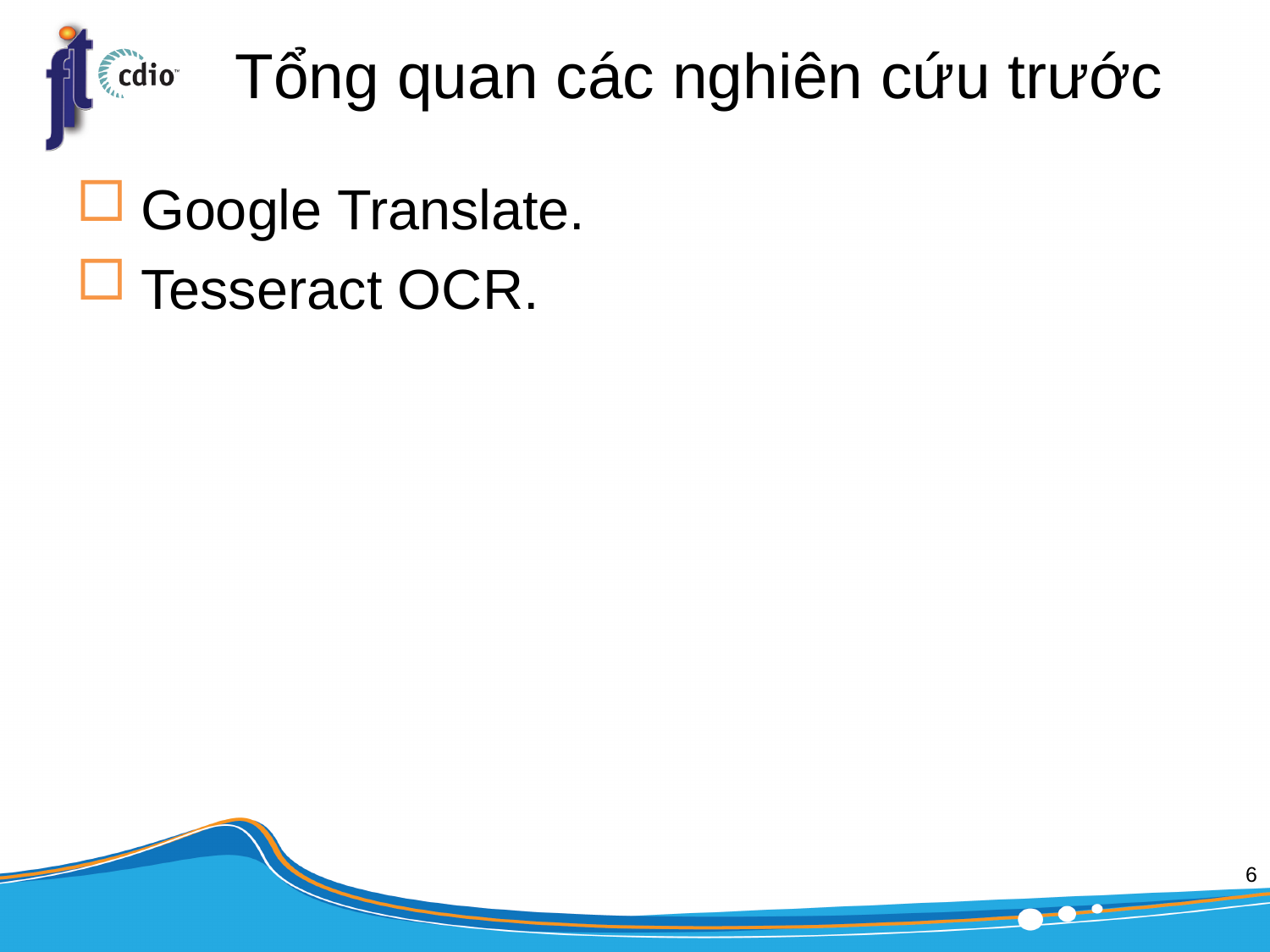

# Tổng quan các nghiên cứu trước
Google Translate.
Tesseract OCR.
6